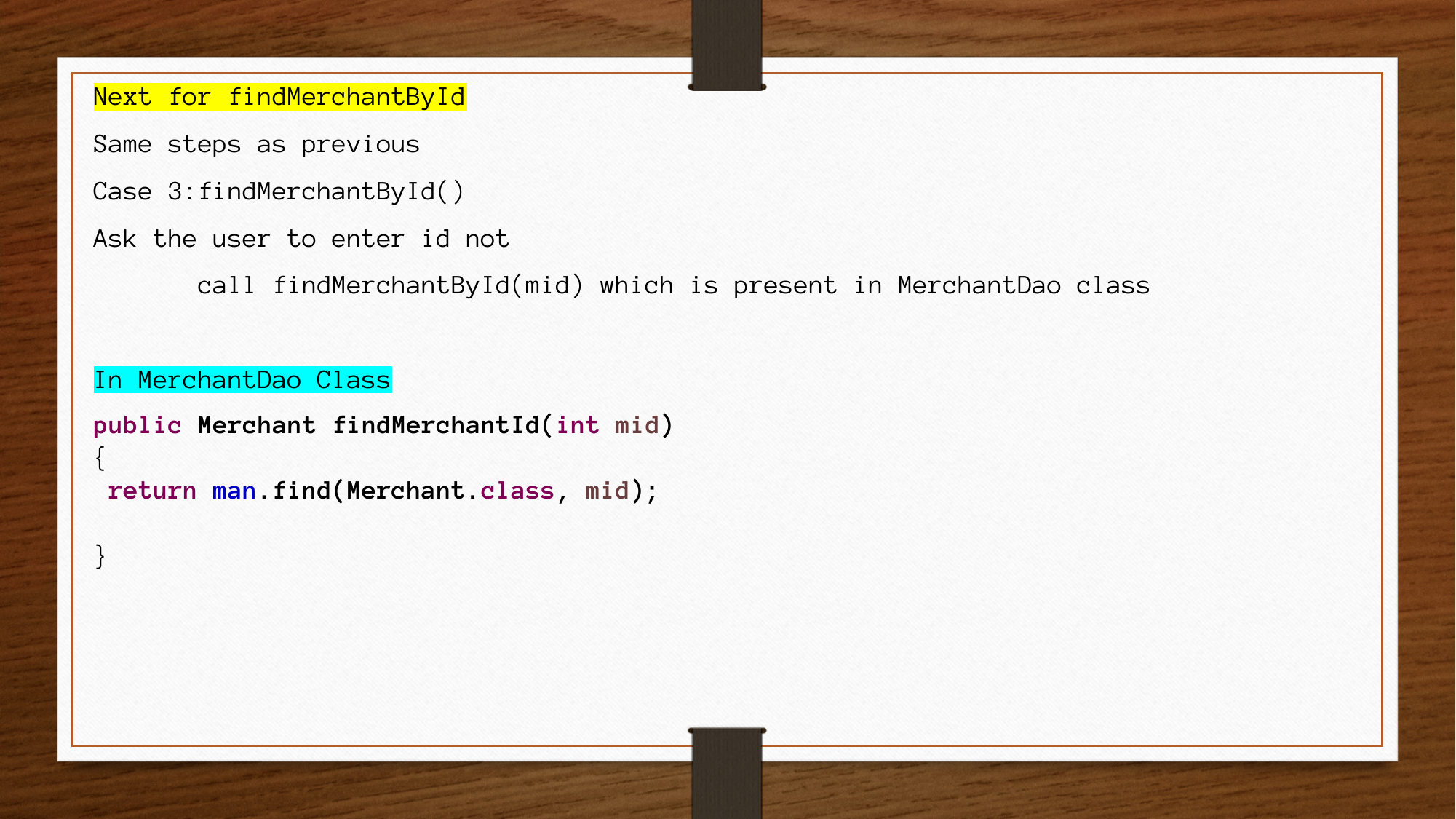

Next for findMerchantById
Same steps as previous
Case 3:findMerchantById()
Ask the user to enter id not
       call findMerchantById(mid) which is present in MerchantDao class

In MerchantDao Class
public Merchant findMerchantId(int mid)
{
 return man.find(Merchant.class, mid);

}